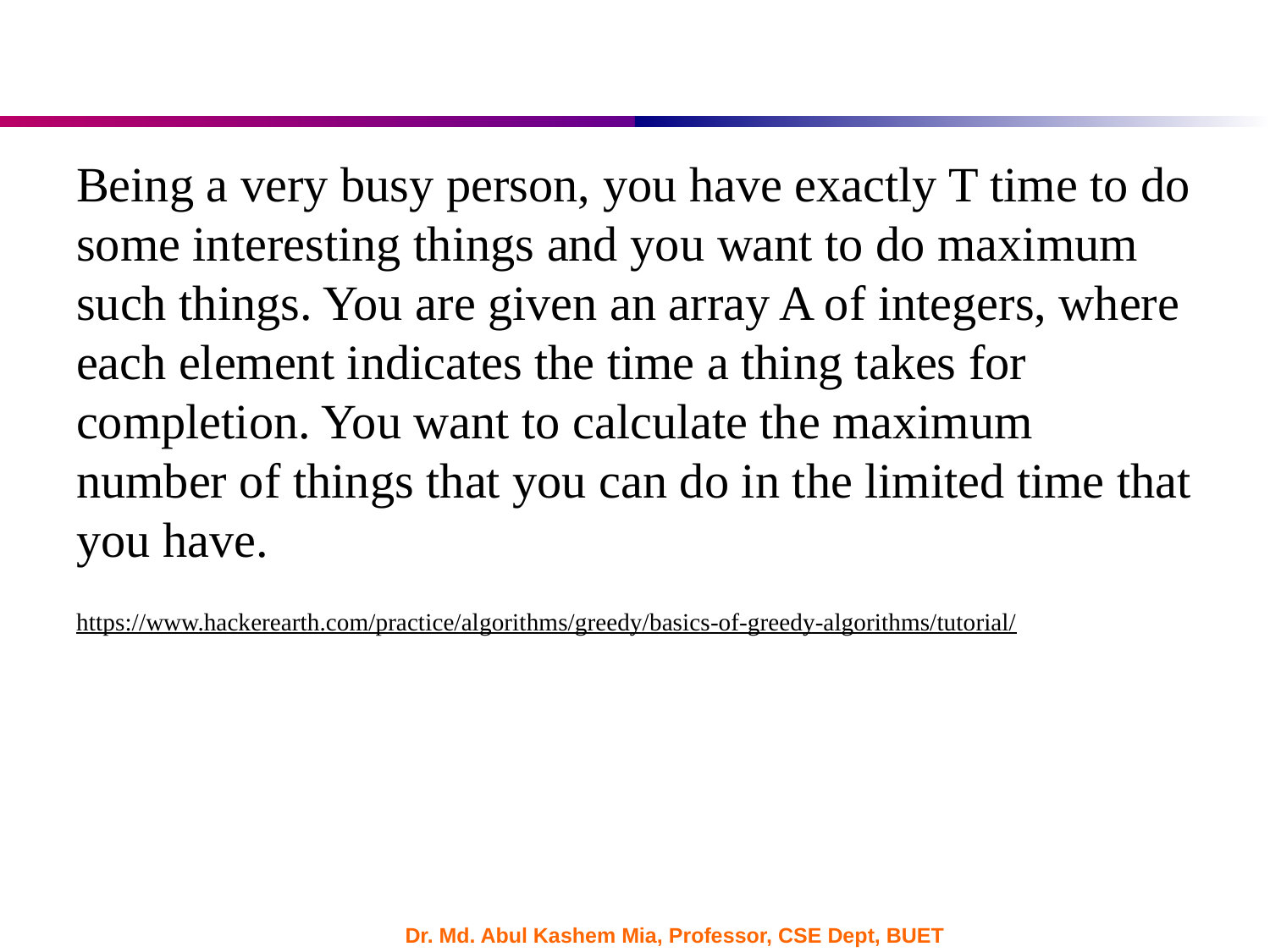

#
Being a very busy person, you have exactly T time to do some interesting things and you want to do maximum such things. You are given an array A of integers, where each element indicates the time a thing takes for completion. You want to calculate the maximum number of things that you can do in the limited time that you have.

https://www.hackerearth.com/practice/algorithms/greedy/basics-of-greedy-algorithms/tutorial/